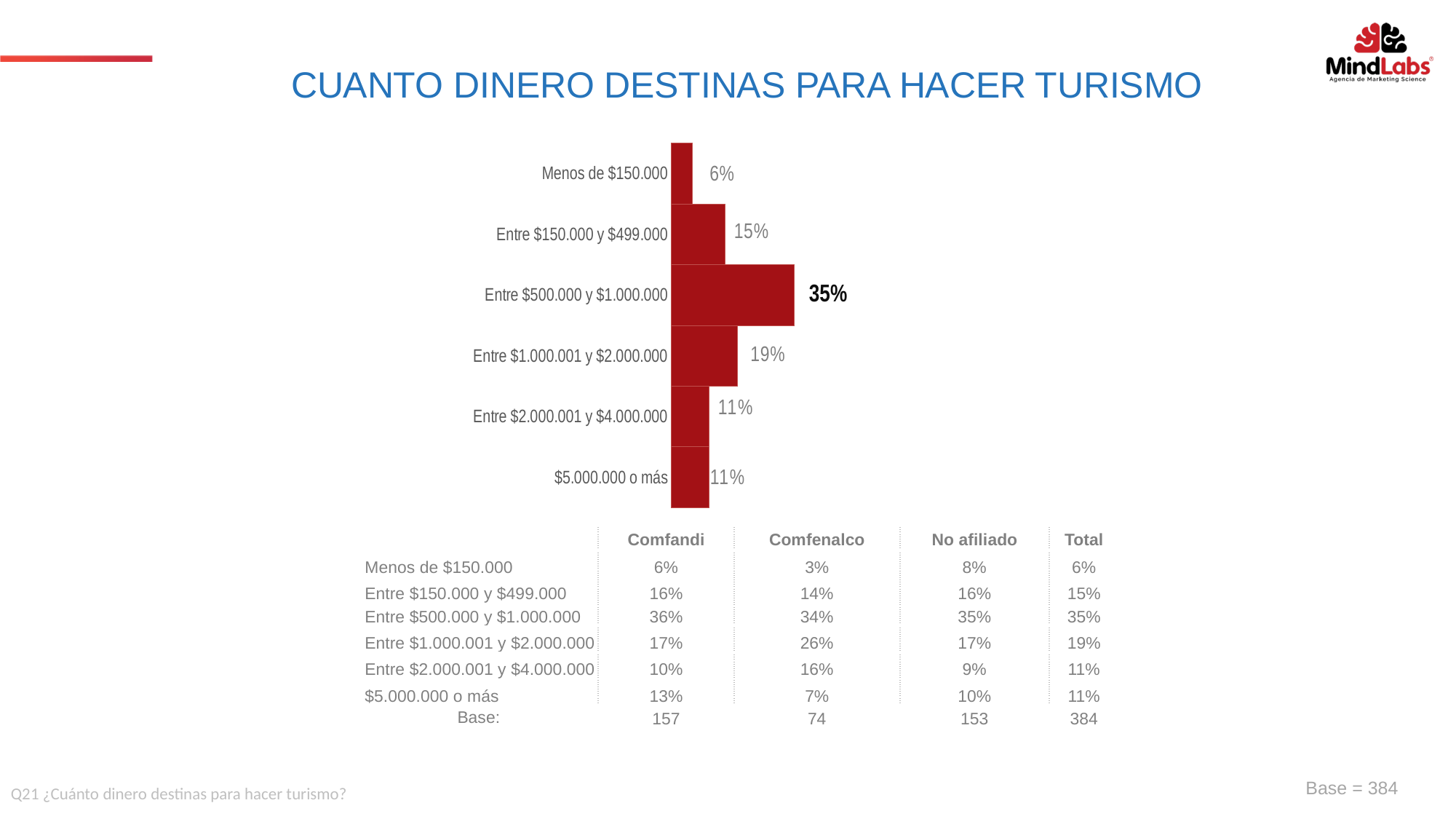

CUANTO DINERO DESTINAS PARA HACER TURISMO

### Chart

| Category | 10 | 0 |
|---|---|---|
| Menos de $150.000 | 0.06 | 0.94 |
| Entre $150.000 y $499.000 | 0.154 | 0.85 |
| Entre $500.000 y $1.000.000 | 0.349 | 0.65 |
| Entre $1.000.001 y $2.000.000 | 0.188 | 0.81 |
| Entre $2.000.001 y $4.000.000 | 0.107 | 0.89 |
| $5.000.000 o más | 0.107 | 0.89 |
|  | Comfandi | Comfenalco | No afiliado | Total |
| --- | --- | --- | --- | --- |
| Menos de $150.000 | 6% | 3% | 8% | 6% |
| Entre $150.000 y $499.000 | 16% | 14% | 16% | 15% |
| Entre $500.000 y $1.000.000 | 36% | 34% | 35% | 35% |
| Entre $1.000.001 y $2.000.000 | 17% | 26% | 17% | 19% |
| Entre $2.000.001 y $4.000.000 | 10% | 16% | 9% | 11% |
| $5.000.000 o más | 13% | 7% | 10% | 11% |
| Base: | 157 | 74 | 153 | 384 |
Base = 384
Q21 ¿Cuánto dinero destinas para hacer turismo?